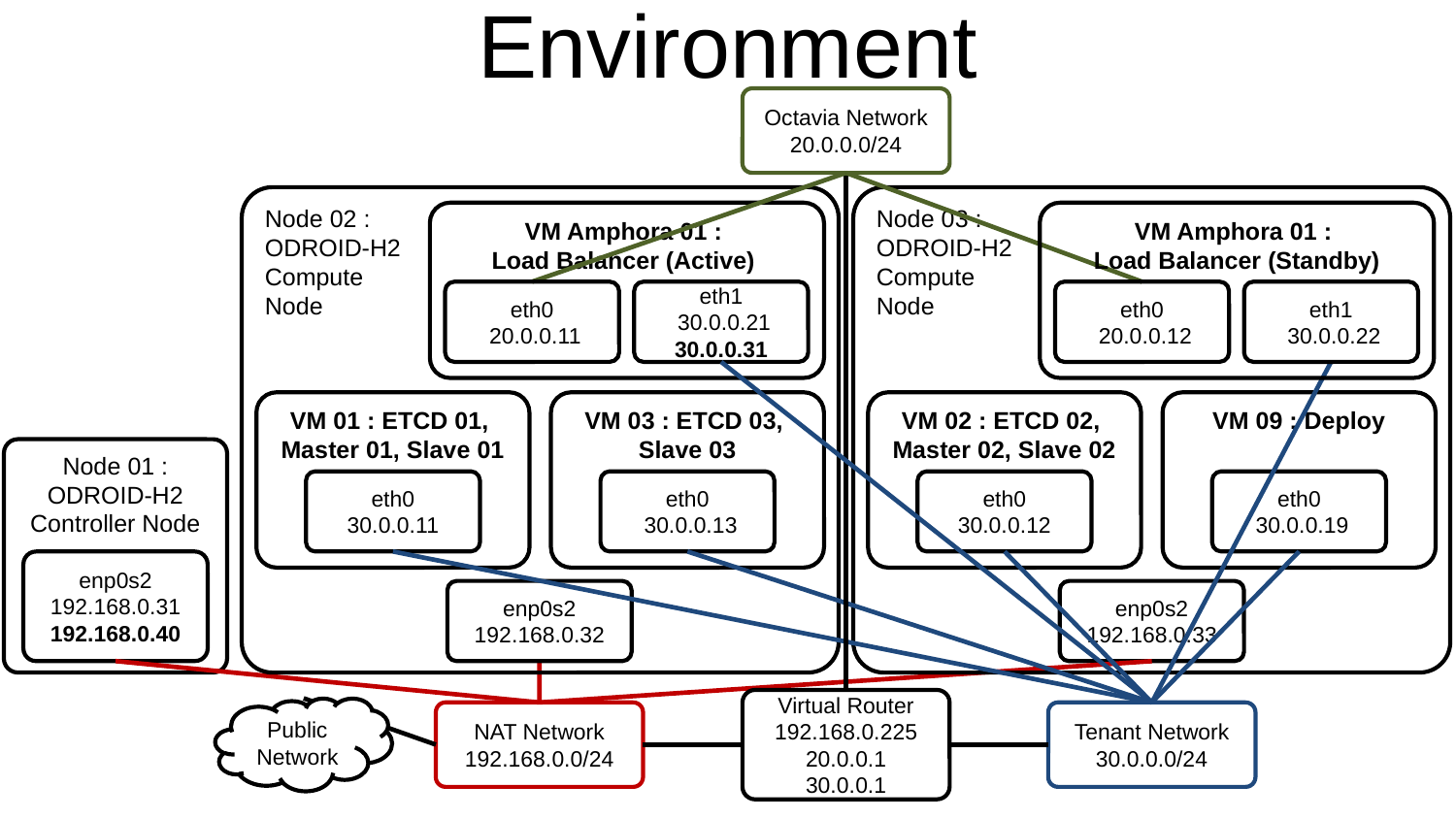

# Environment
Octavia Network
20.0.0.0/24
Node 02 :
ODROID-H2
Compute
Node

Node 03 :
ODROID-H2
Compute
Node

VM Amphora 01 :
Load Balancer (Active)
VM Amphora 01 :
Load Balancer (Standby)
eth0
 20.0.0.11
eth1
 30.0.0.21
30.0.0.31
eth0
 20.0.0.12
eth1
 30.0.0.22
VM 01 : ETCD 01,
Master 01, Slave 01
VM 03 : ETCD 03,
Slave 03
VM 02 : ETCD 02,
Master 02, Slave 02
VM 09 : Deploy
Node 01 : ODROID-H2
Controller Node
eth0
30.0.0.11
eth0
 30.0.0.13
eth0
30.0.0.12
eth0
 30.0.0.19
enp0s2
192.168.0.31
192.168.0.40
enp0s2
192.168.0.32
enp0s2 192.168.0.33
Virtual Router
192.168.0.225
20.0.0.1
30.0.0.1
Public
Network
Tenant Network
30.0.0.0/24
NAT Network
192.168.0.0/24